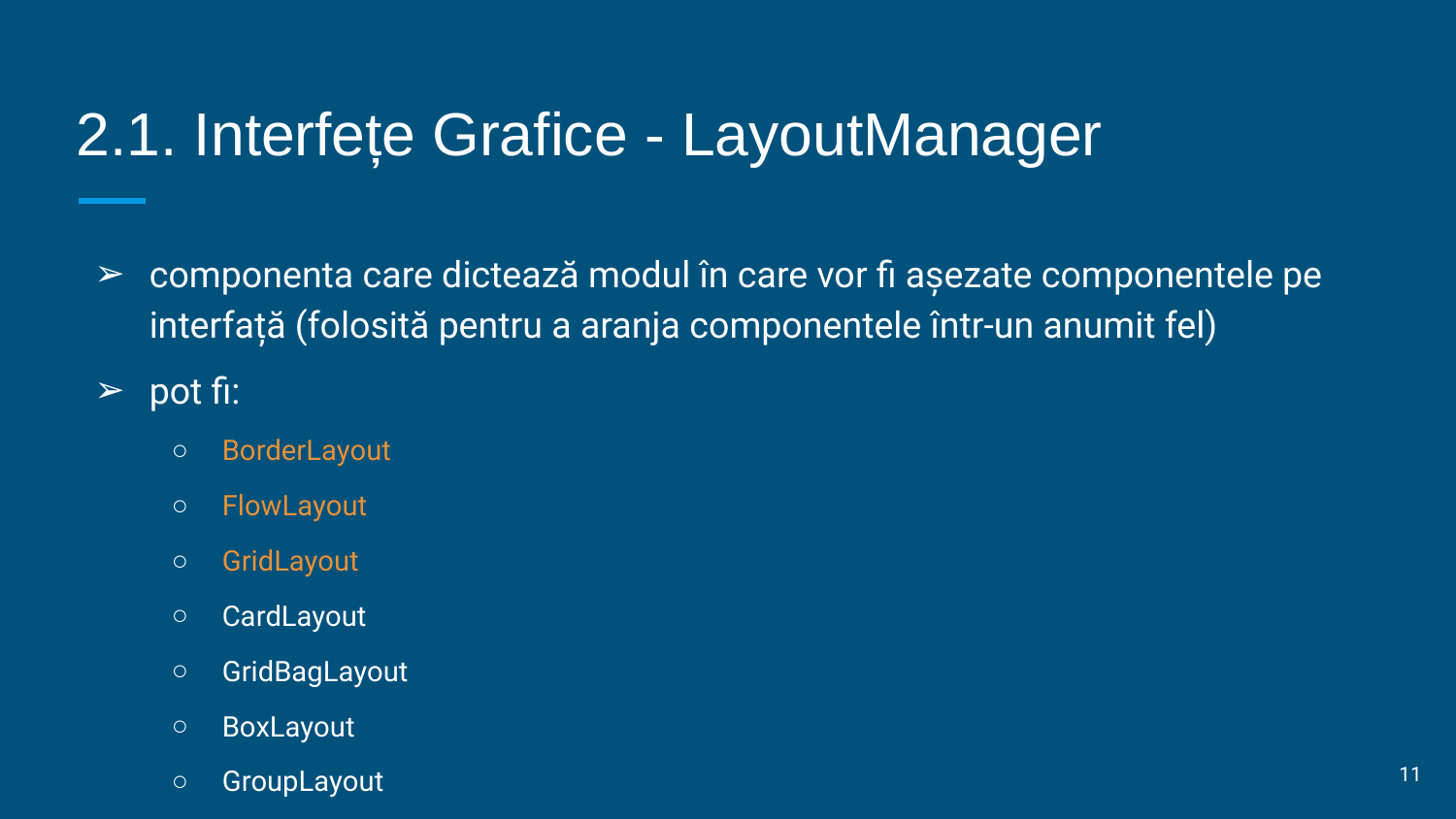

# 2.1. Interfețe Grafice - LayoutManager
componenta care dictează modul în care vor fi așezate componentele pe interfață (folosită pentru a aranja componentele într-un anumit fel)
pot fi:
BorderLayout
FlowLayout
GridLayout
CardLayout
GridBagLayout
BoxLayout
GroupLayout
11